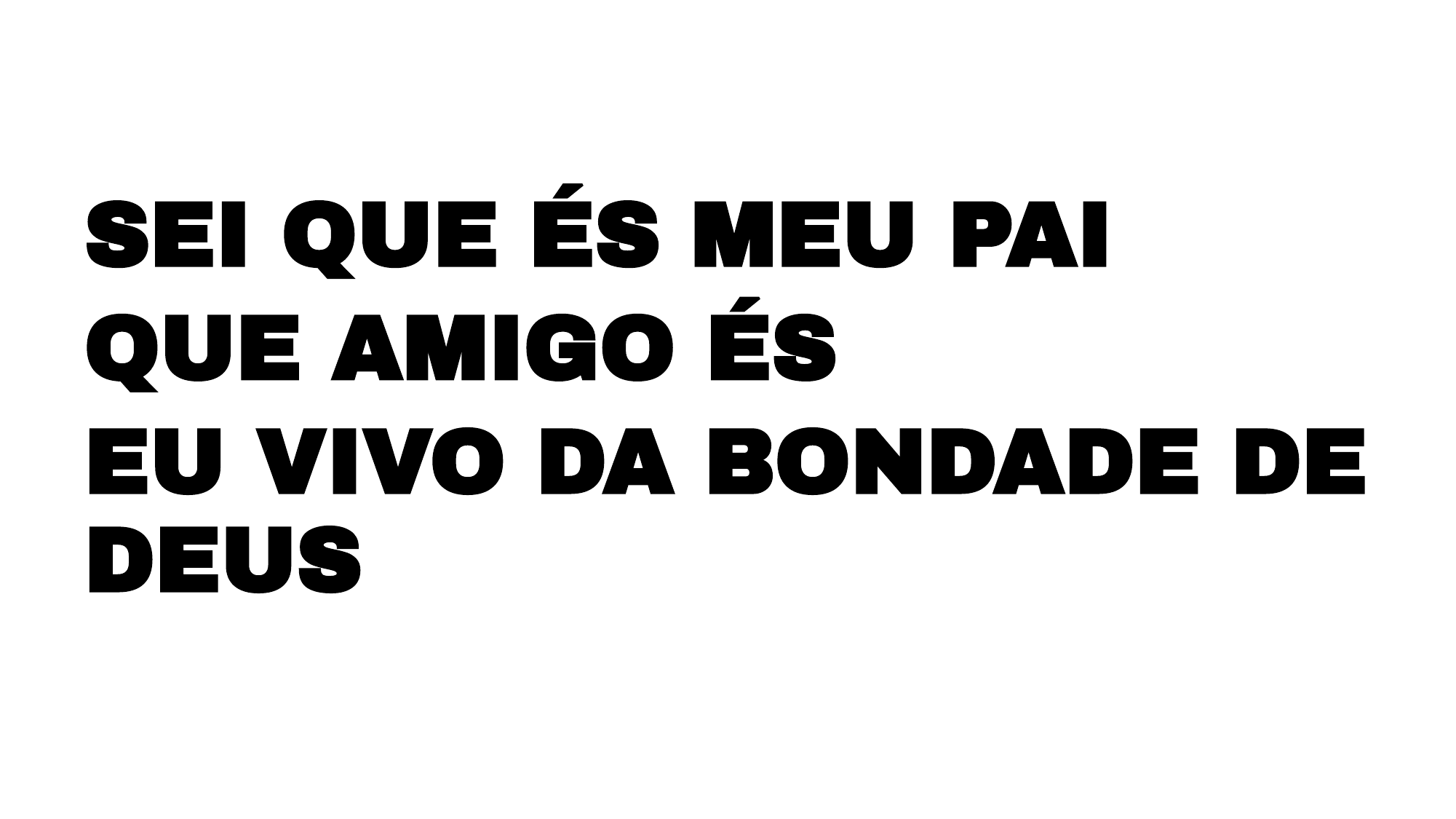

SEI QUE ÉS MEU PAI
QUE AMIGO ÉS
EU VIVO DA BONDADE DE DEUS